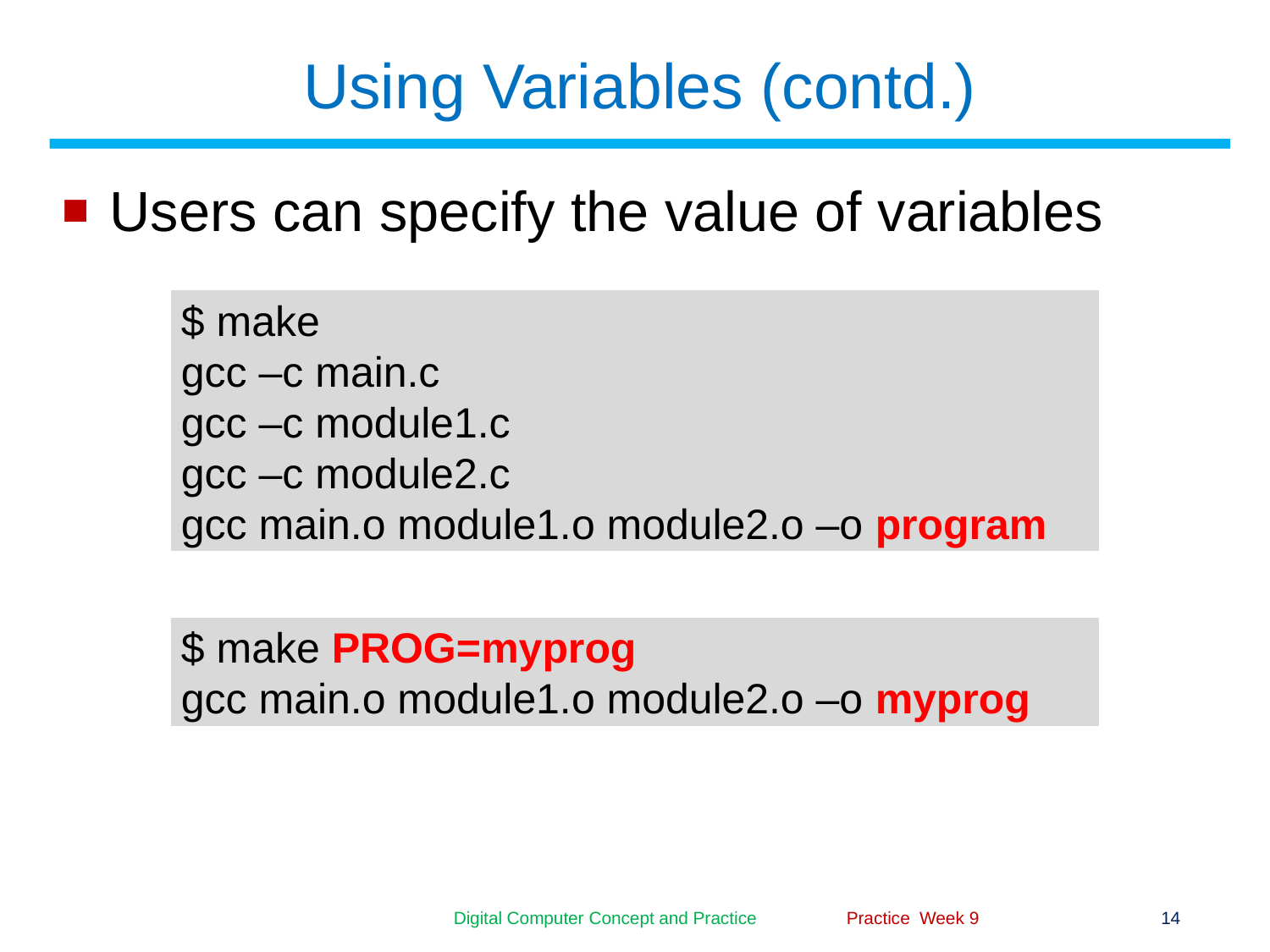

# Using Variables (contd.)
Users can specify the value of variables

$ make
gcc –c main.c
gcc –c module1.c
gcc –c module2.c
gcc main.o module1.o module2.o –o program
$ make PROG=myprog
gcc main.o module1.o module2.o –o myprog